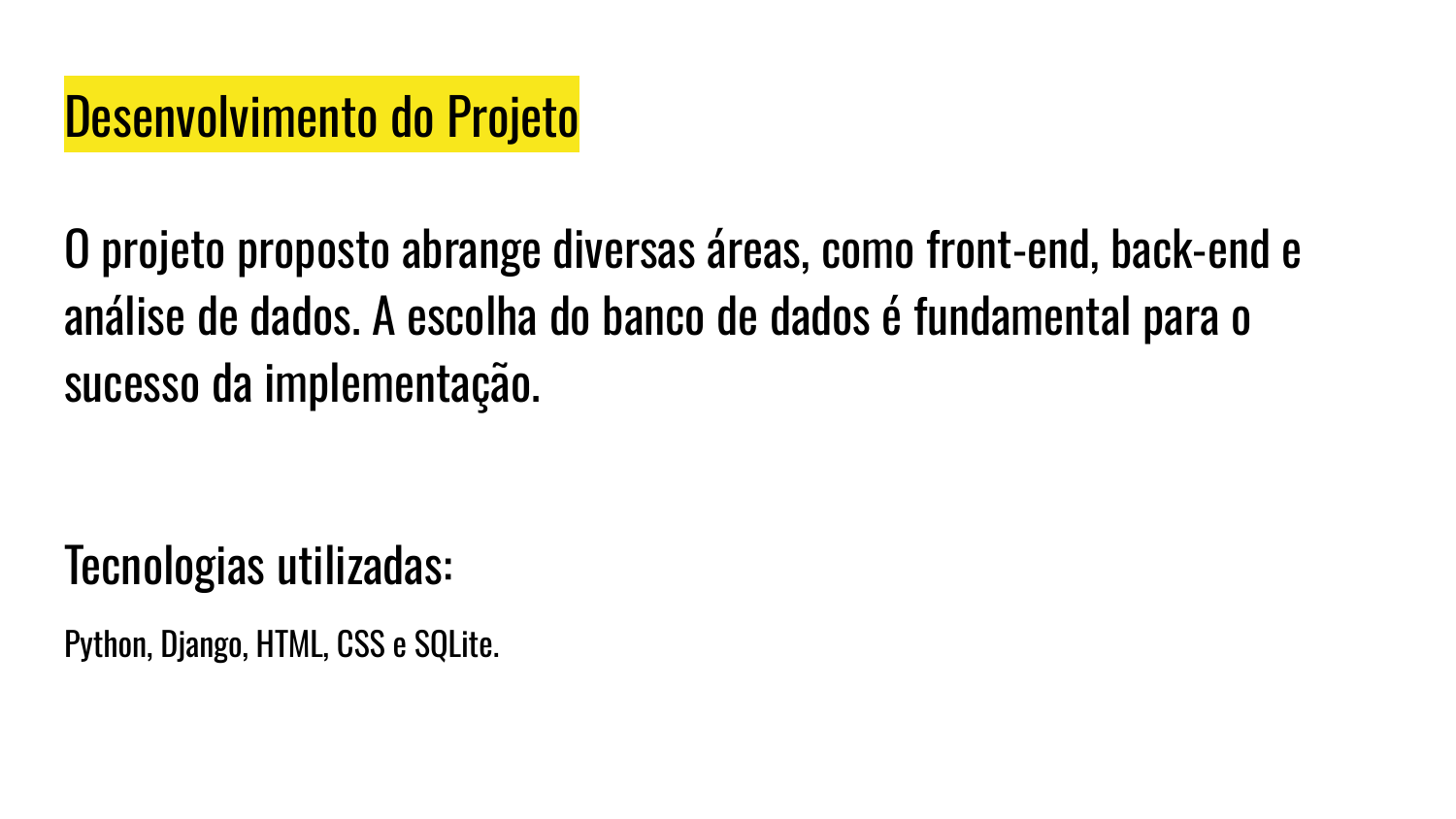

# Desenvolvimento do Projeto
O projeto proposto abrange diversas áreas, como front-end, back-end e análise de dados. A escolha do banco de dados é fundamental para o sucesso da implementação.

Tecnologias utilizadas:
Python, Django, HTML, CSS e SQLite.